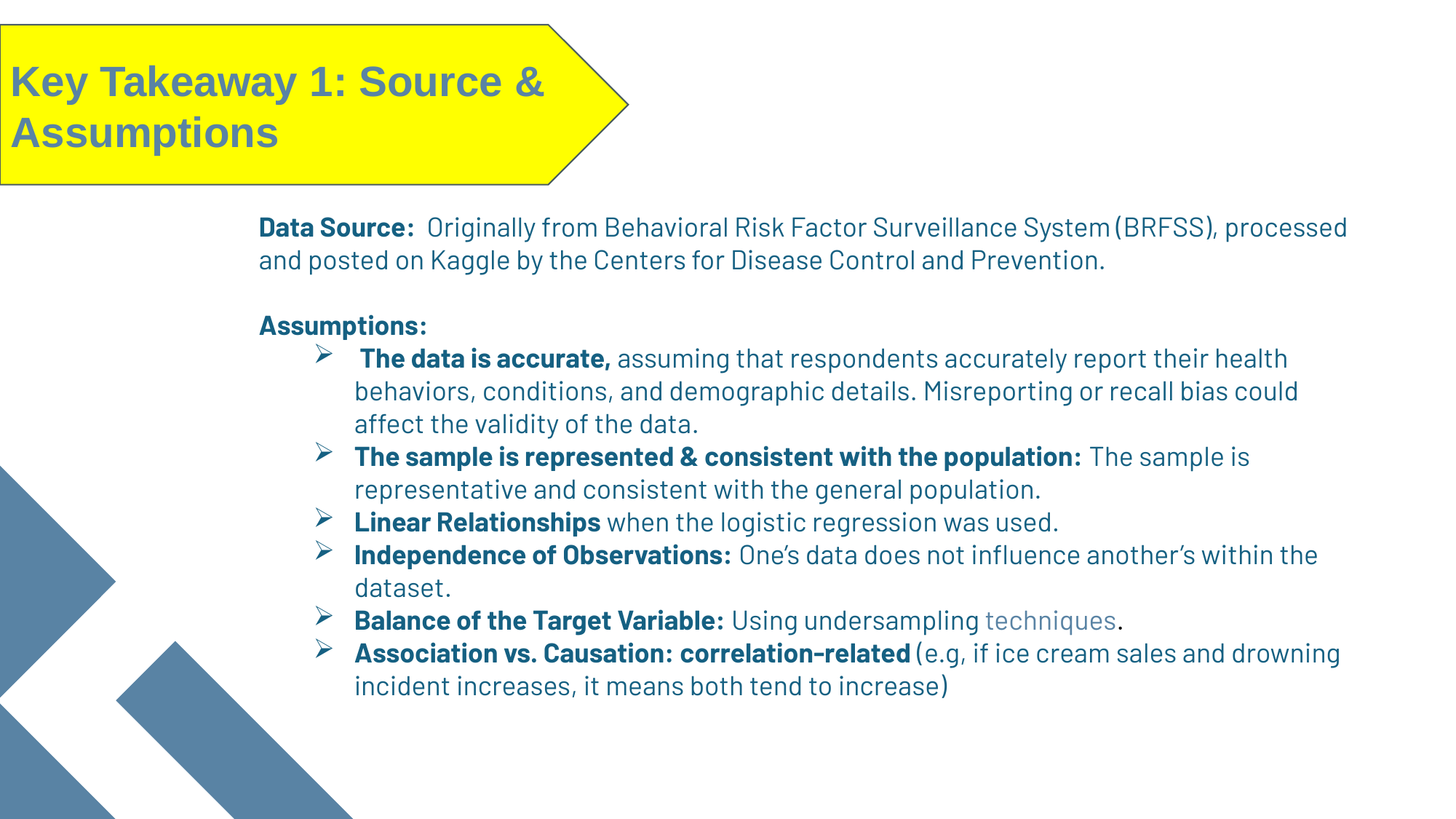

Key Takeaway 1: Source & Assumptions
Data Source:  Originally from Behavioral Risk Factor Surveillance System (BRFSS), processed and posted on Kaggle by the Centers for Disease Control and Prevention.

Assumptions:
 The data is accurate, assuming that respondents accurately report their health behaviors, conditions, and demographic details. Misreporting or recall bias could affect the validity of the data.
The sample is represented & consistent with the population: The sample is representative and consistent with the general population.
Linear Relationships when the logistic regression was used.
Independence of Observations: One’s data does not influence another’s within the dataset.
Balance of the Target Variable: Using undersampling techniques.
Association vs. Causation: correlation-related (e.g, if ice cream sales and drowning incident increases, it means both tend to increase)